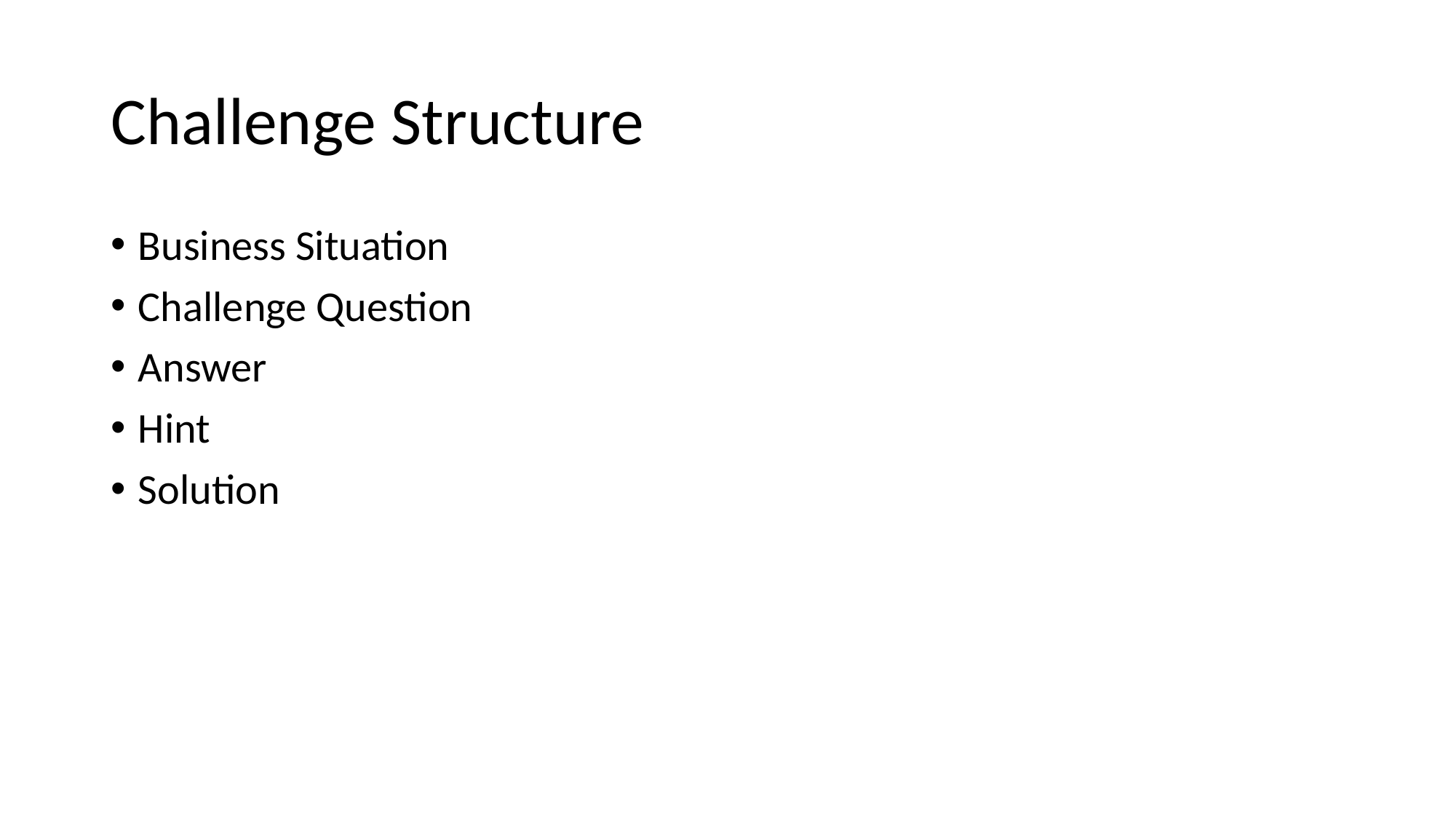

# Challenge Structure
Business Situation
Challenge Question
Answer
Hint
Solution